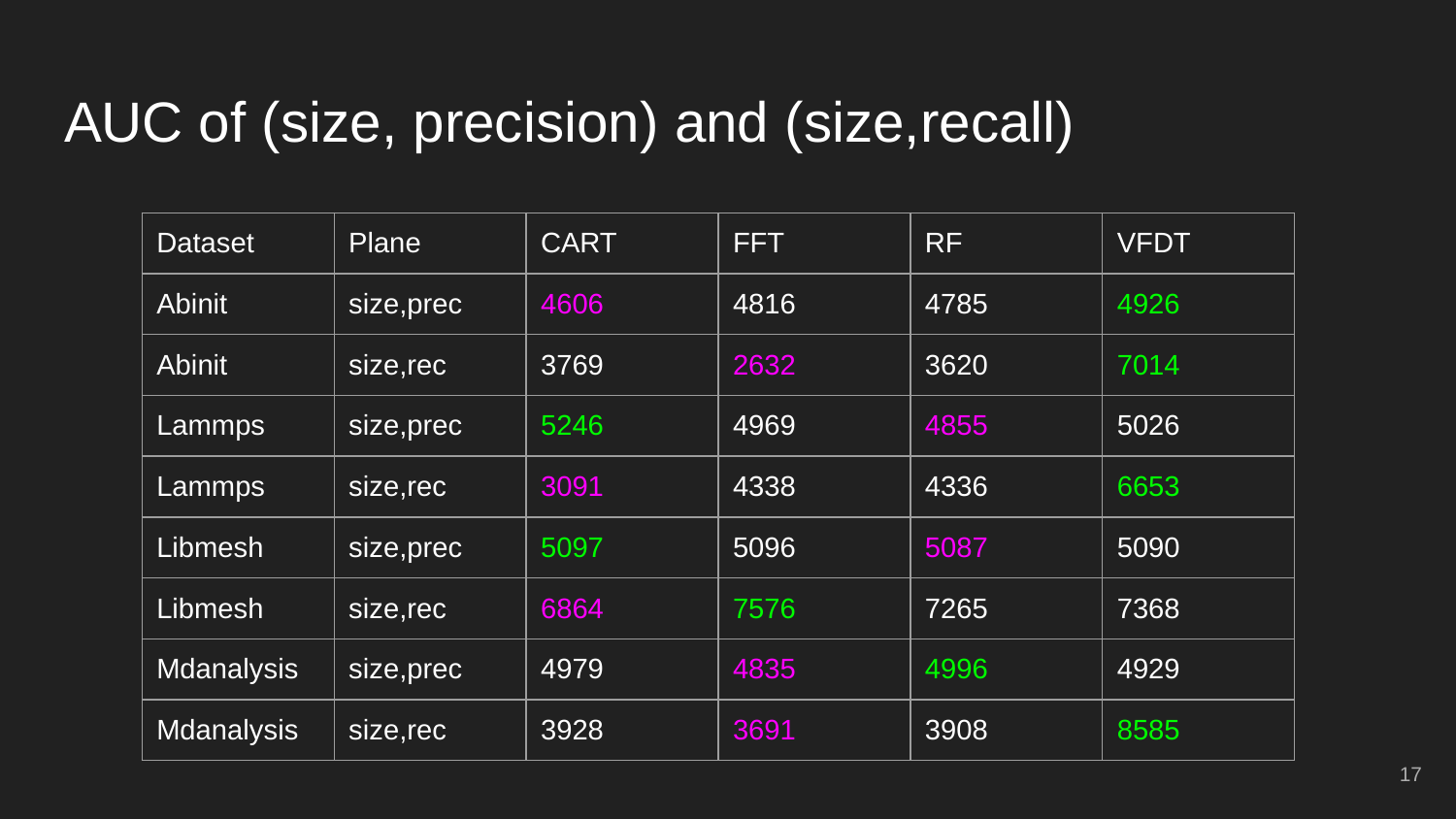

# AUC of (size, precision) and (size,recall)

| Dataset | Plane | CART | FFT | RF | VFDT |
| --- | --- | --- | --- | --- | --- |
| Abinit | size,prec | 4606 | 4816 | 4785 | 4926 |
| Abinit | size,rec | 3769 | 2632 | 3620 | 7014 |
| Lammps | size,prec | 5246 | 4969 | 4855 | 5026 |
| Lammps | size,rec | 3091 | 4338 | 4336 | 6653 |
| Libmesh | size,prec | 5097 | 5096 | 5087 | 5090 |
| Libmesh | size,rec | 6864 | 7576 | 7265 | 7368 |
| Mdanalysis | size,prec | 4979 | 4835 | 4996 | 4929 |
| Mdanalysis | size,rec | 3928 | 3691 | 3908 | 8585 |
17